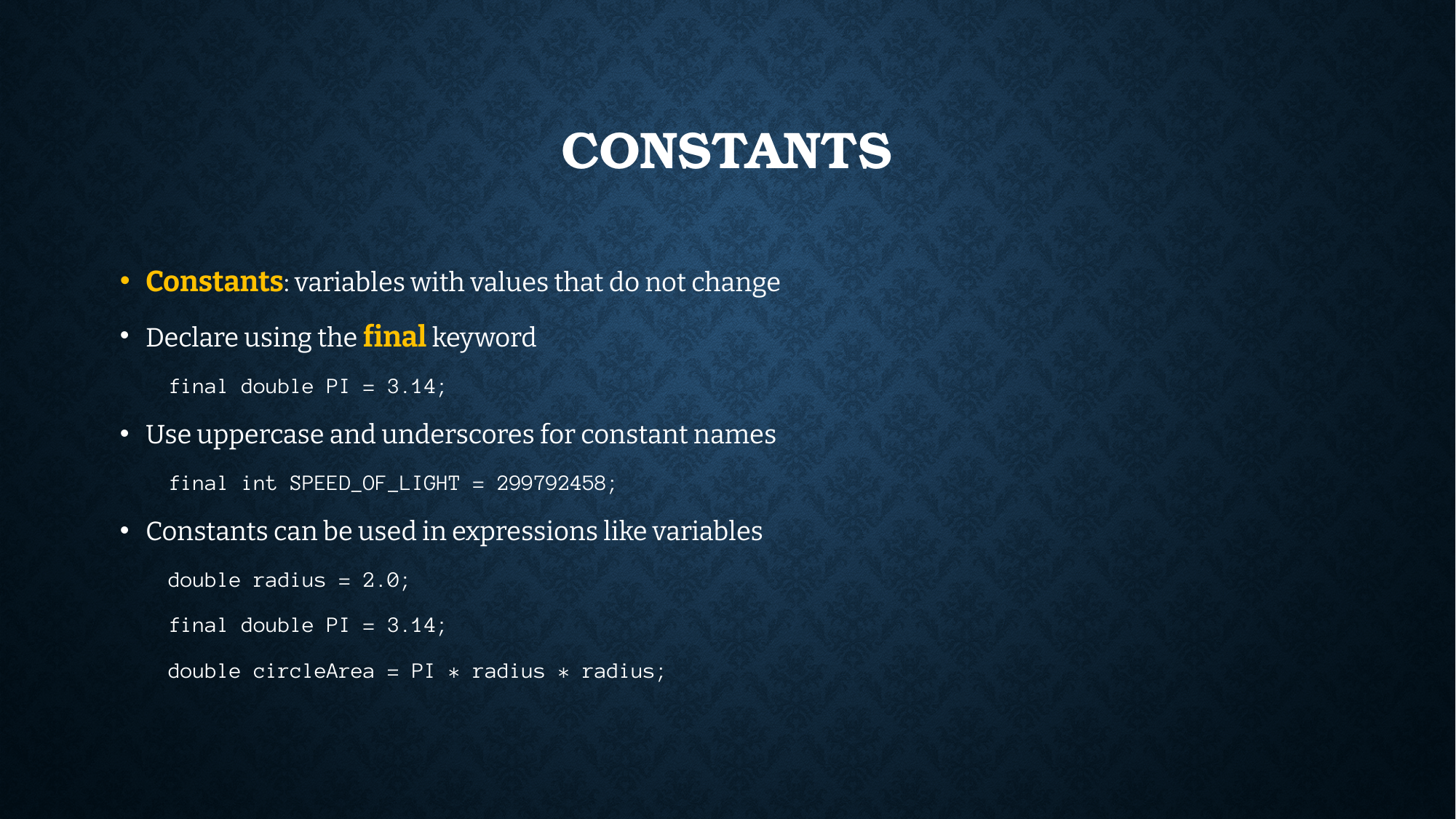

# COnstants
Constants: variables with values that do not change
Declare using the final keyword
    final double PI = 3.14;
Use uppercase and underscores for constant names
    final int SPEED_OF_LIGHT = 299792458;
Constants can be used in expressions like variables
    double radius = 2.0;
    final double PI = 3.14;
    double circleArea = PI * radius * radius;